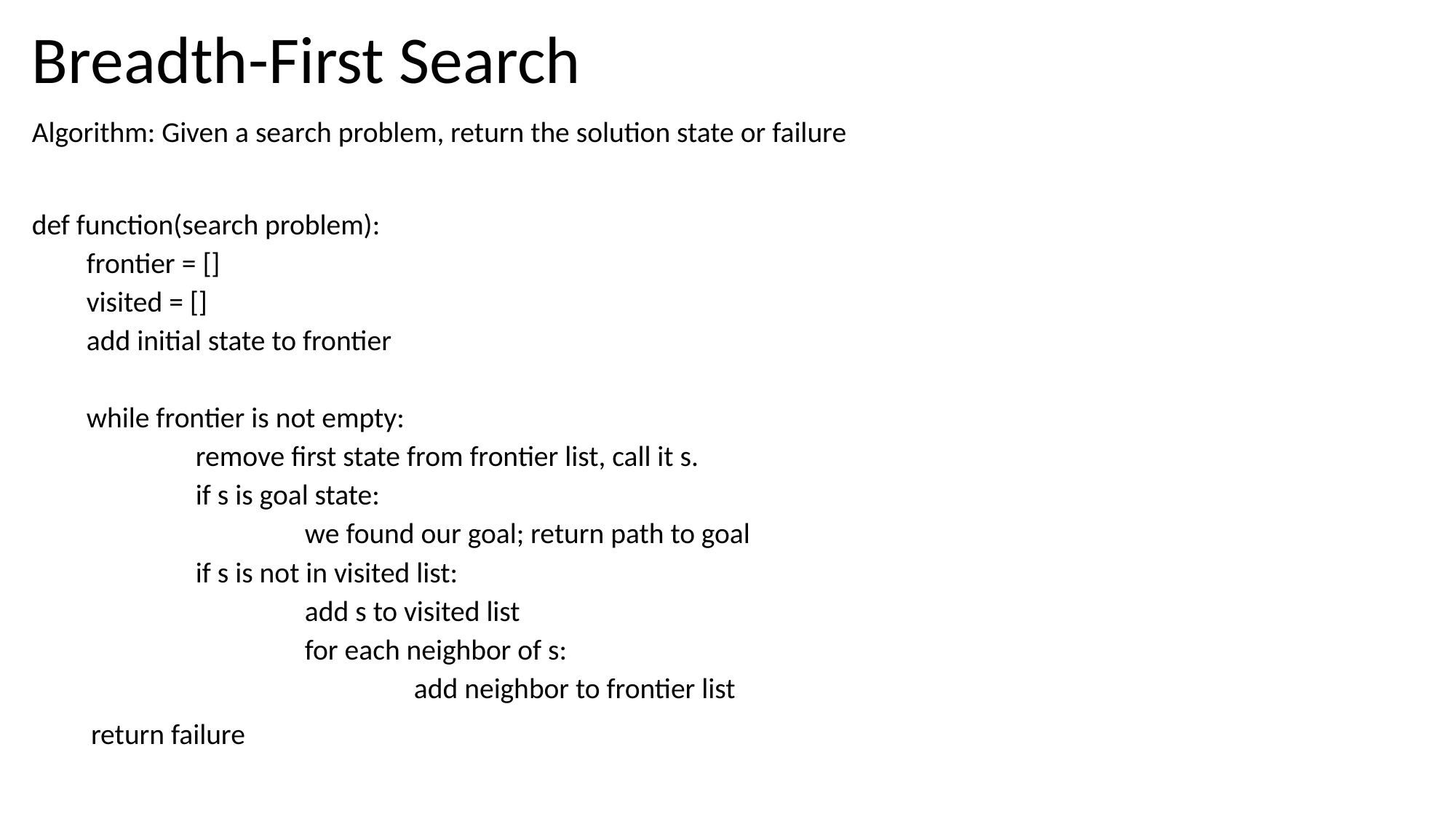

# Breadth-First Search
Algorithm: Given a search problem, return the solution state or failure

def function(search problem):
frontier = []
visited = []
add initial state to frontier

while frontier is not empty:
	remove first state from frontier list, call it s.
	if s is goal state:
		we found our goal; return path to goal
	if s is not in visited list:
		add s to visited list
		for each neighbor of s:
			add neighbor to frontier list
         return failure